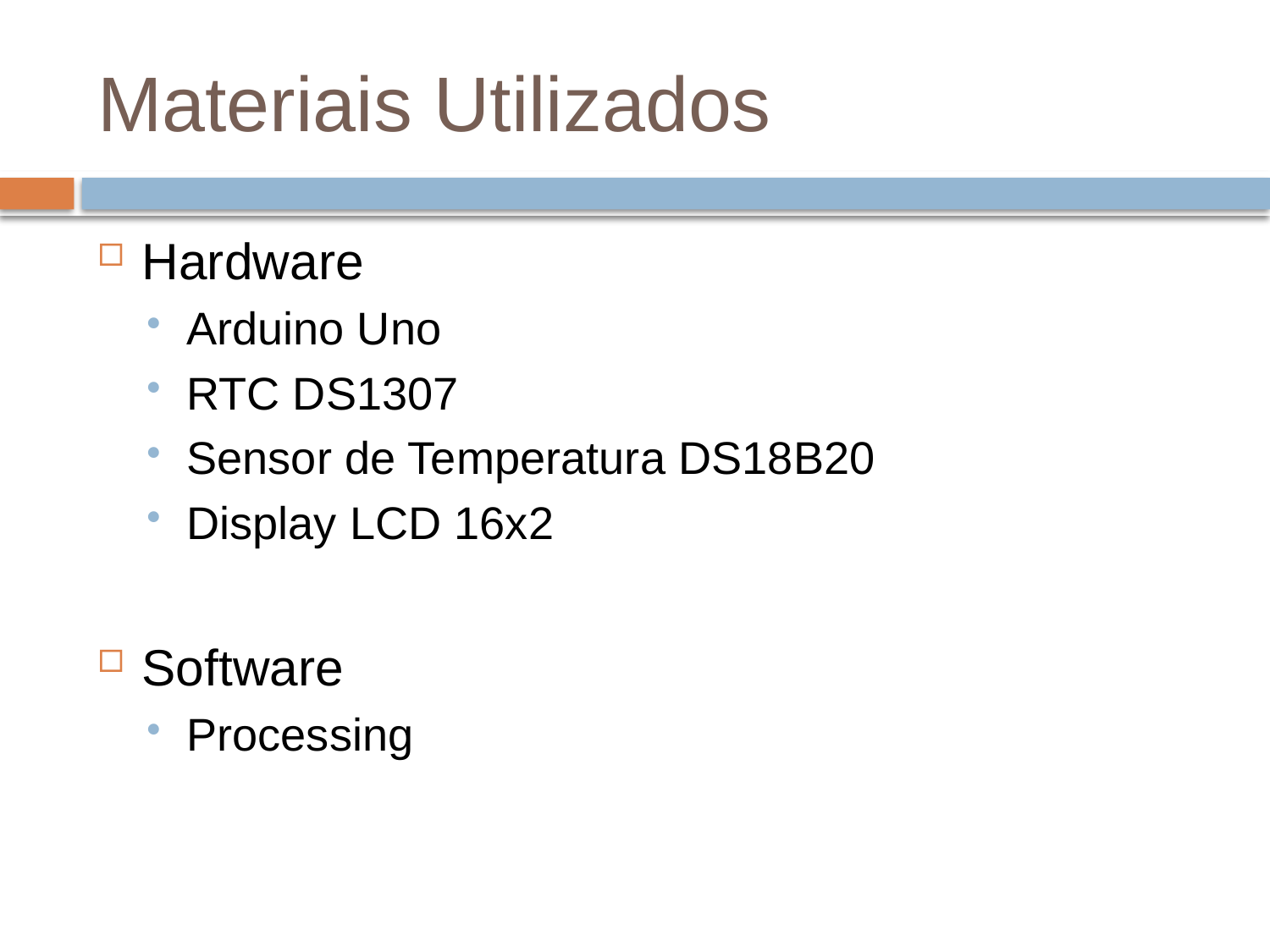

# Materiais Utilizados
Hardware
Arduino Uno
RTC DS1307
Sensor de Temperatura DS18B20
Display LCD 16x2

Software
Processing